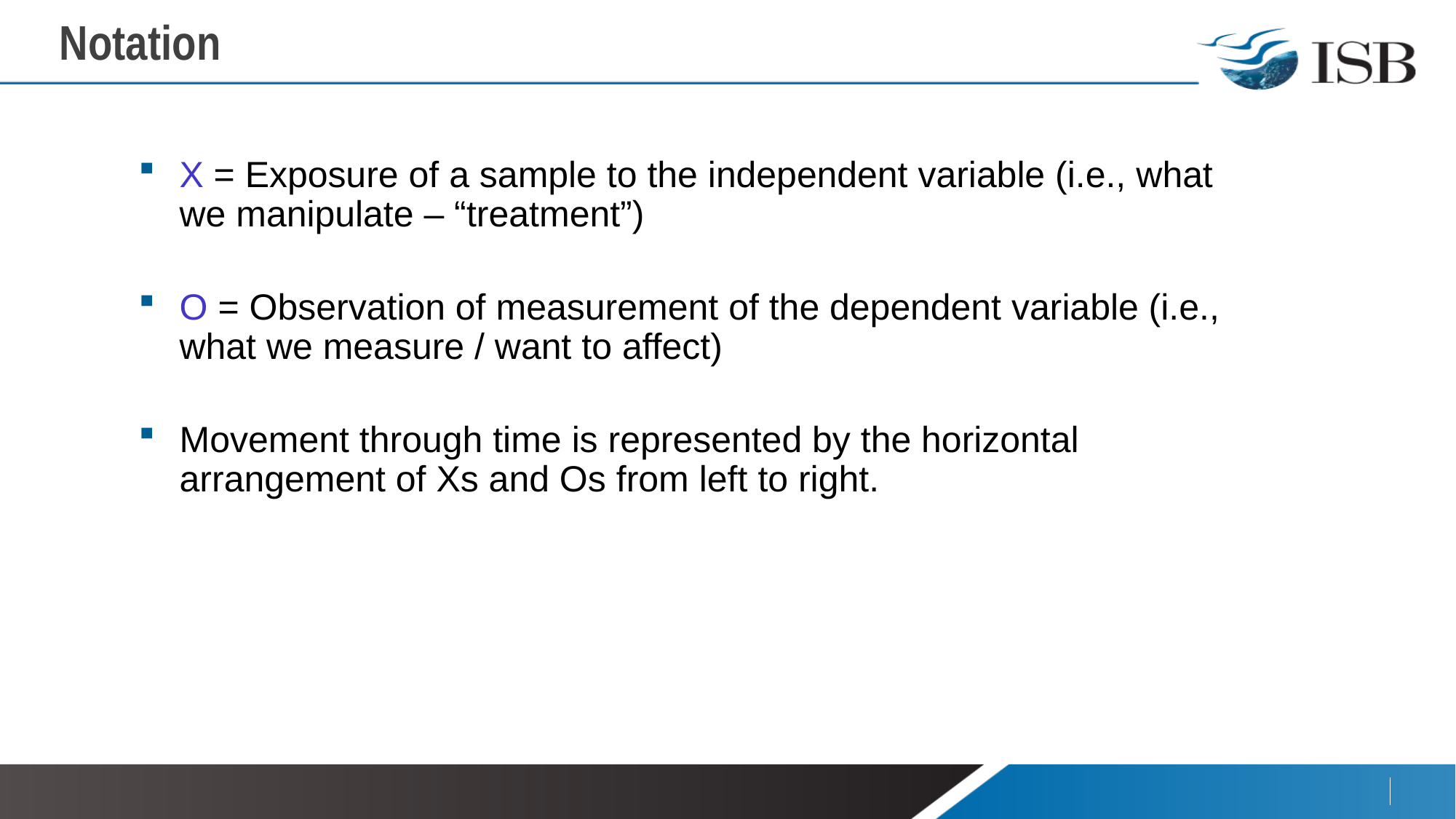

# Notation
X = Exposure of a sample to the independent variable (i.e., what we manipulate – “treatment”)

O = Observation of measurement of the dependent variable (i.e., what we measure / want to affect)

Movement through time is represented by the horizontal arrangement of Xs and Os from left to right.